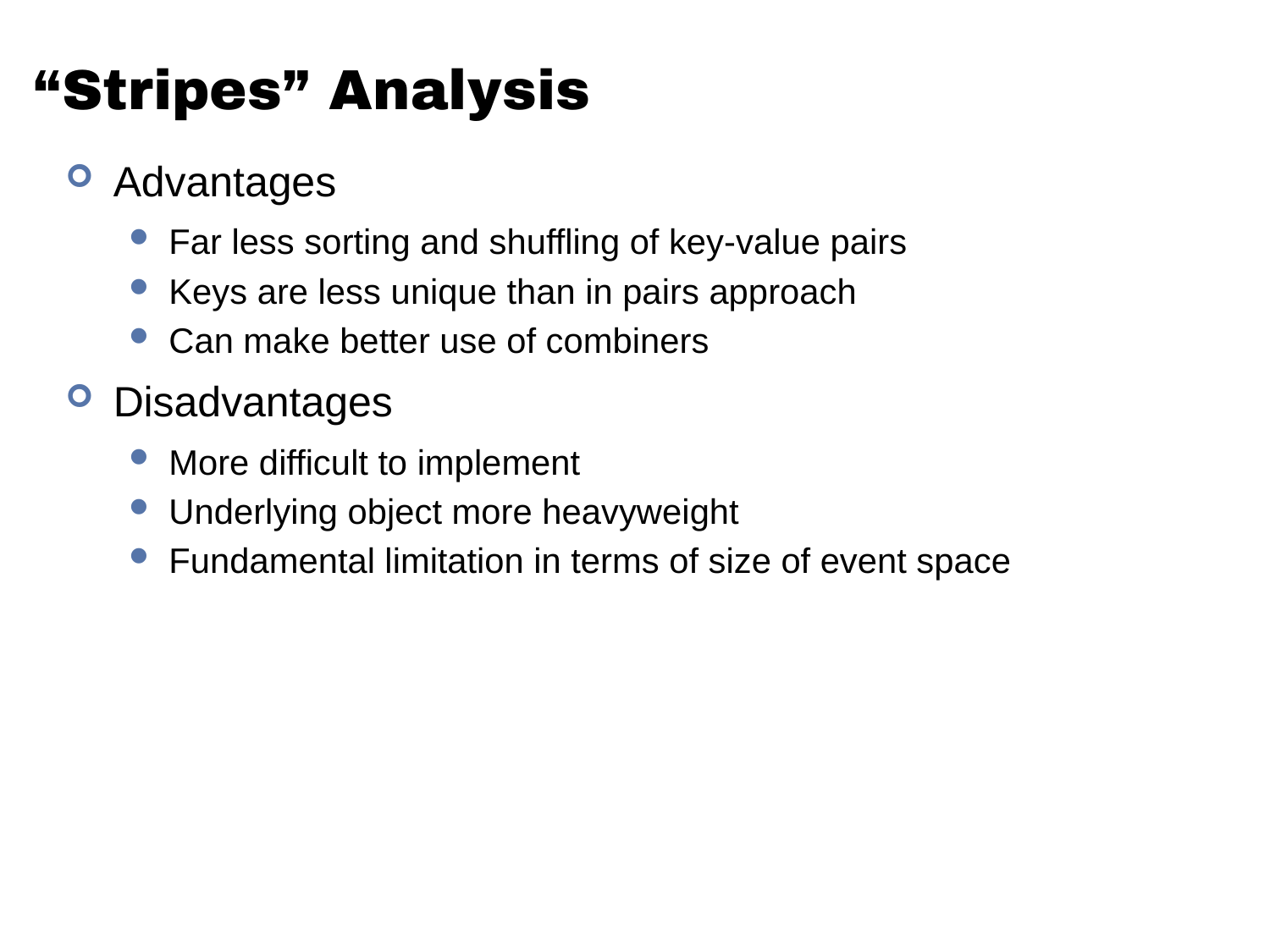

# “Stripes” Analysis
Advantages
Far less sorting and shuffling of key-value pairs
Keys are less unique than in pairs approach
Can make better use of combiners
Disadvantages
More difficult to implement
Underlying object more heavyweight
Fundamental limitation in terms of size of event space